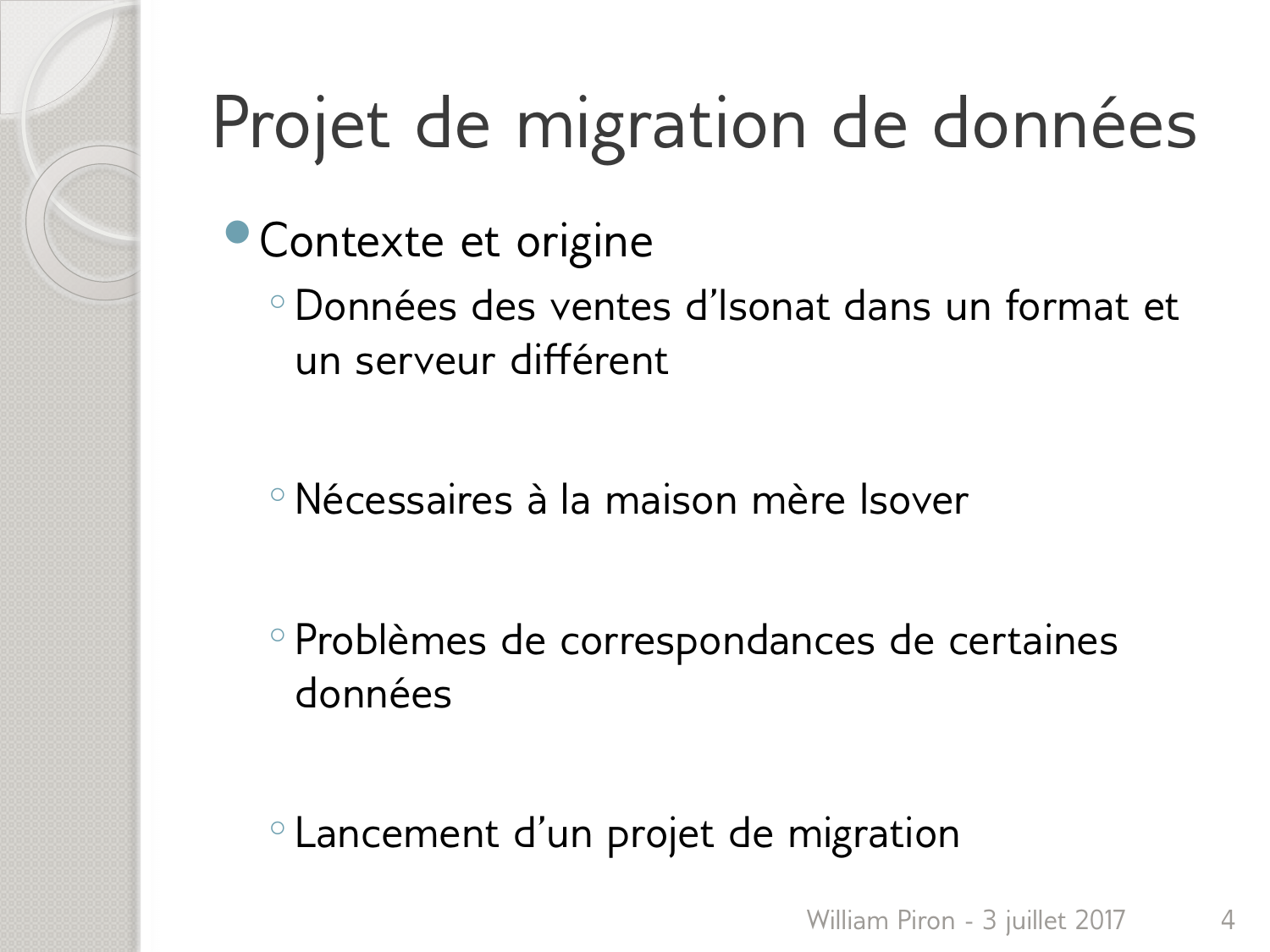

# Projet de migration de données
Contexte et origine
Données des ventes d’Isonat dans un format et un serveur différent

Nécessaires à la maison mère Isover

Problèmes de correspondances de certaines données

Lancement d’un projet de migration
William Piron - 3 juillet 2017
4